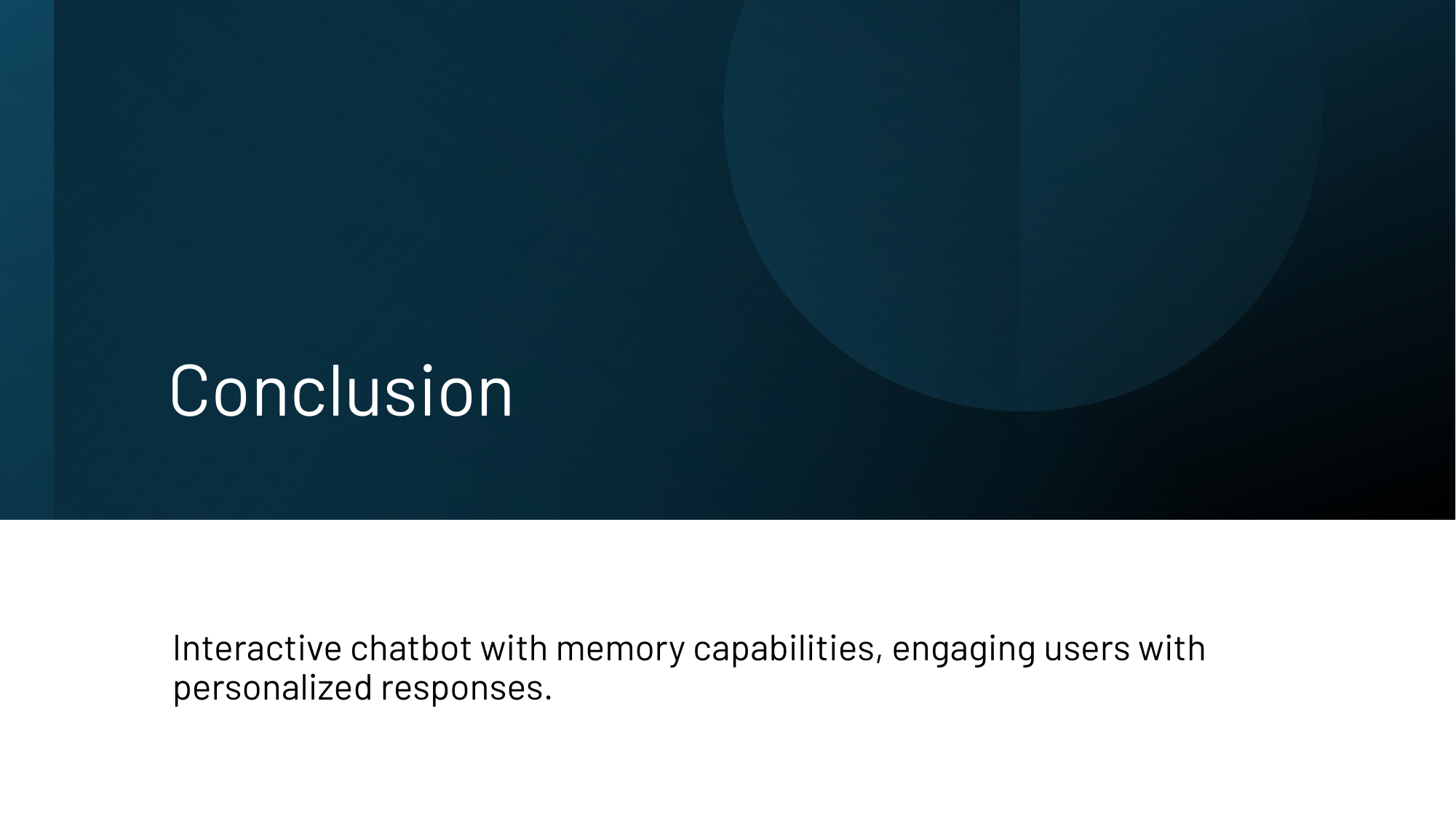

# Conclusion
Interactive chatbot with memory capabilities, engaging users with personalized responses.